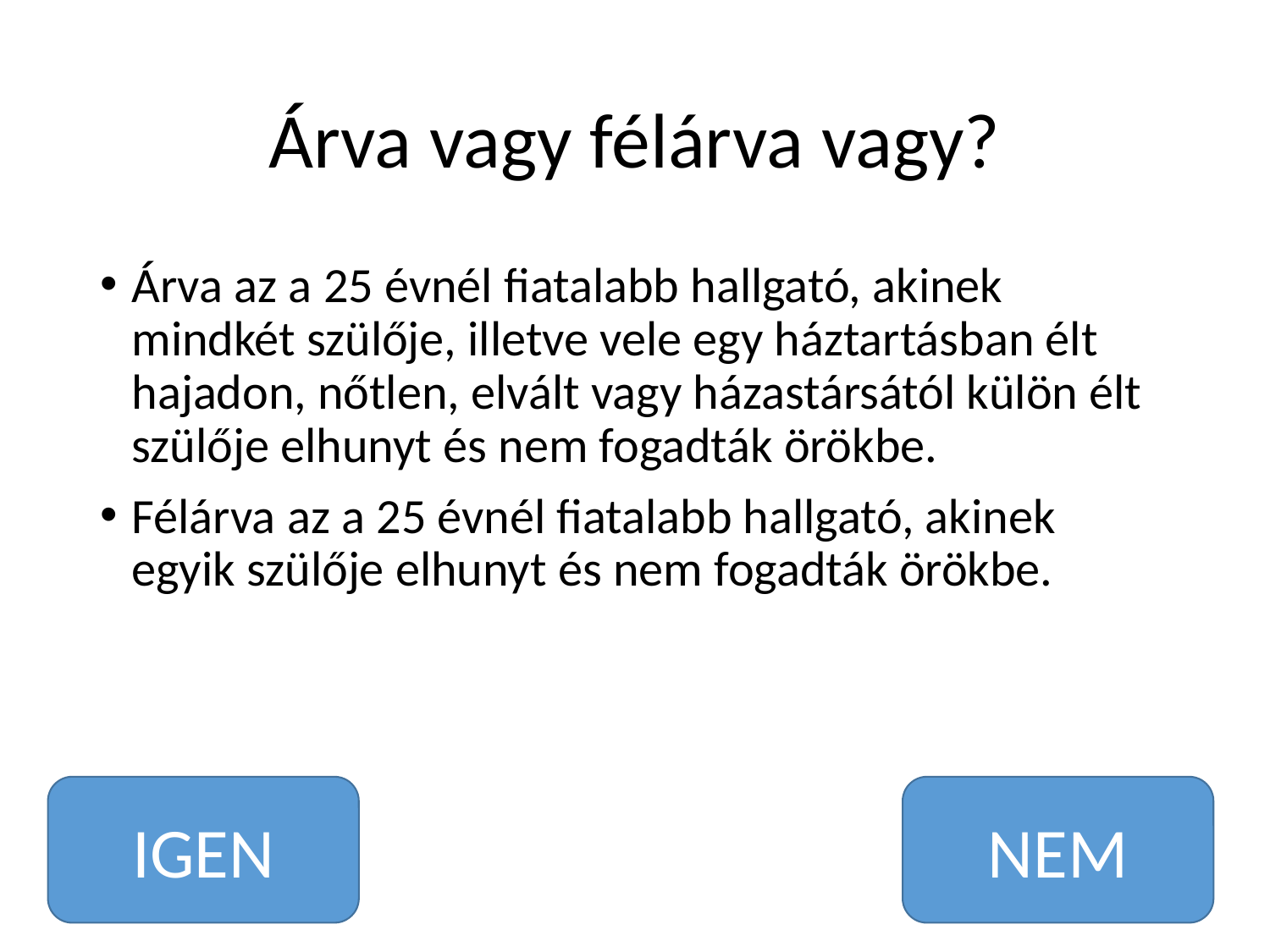

# Árva vagy félárva vagy?
Árva az a 25 évnél fiatalabb hallgató, akinek mindkét szülője, illetve vele egy háztartásban élt hajadon, nőtlen, elvált vagy házastársától külön élt szülője elhunyt és nem fogadták örökbe.
Félárva az a 25 évnél fiatalabb hallgató, akinek egyik szülője elhunyt és nem fogadták örökbe.

NEM
IGEN